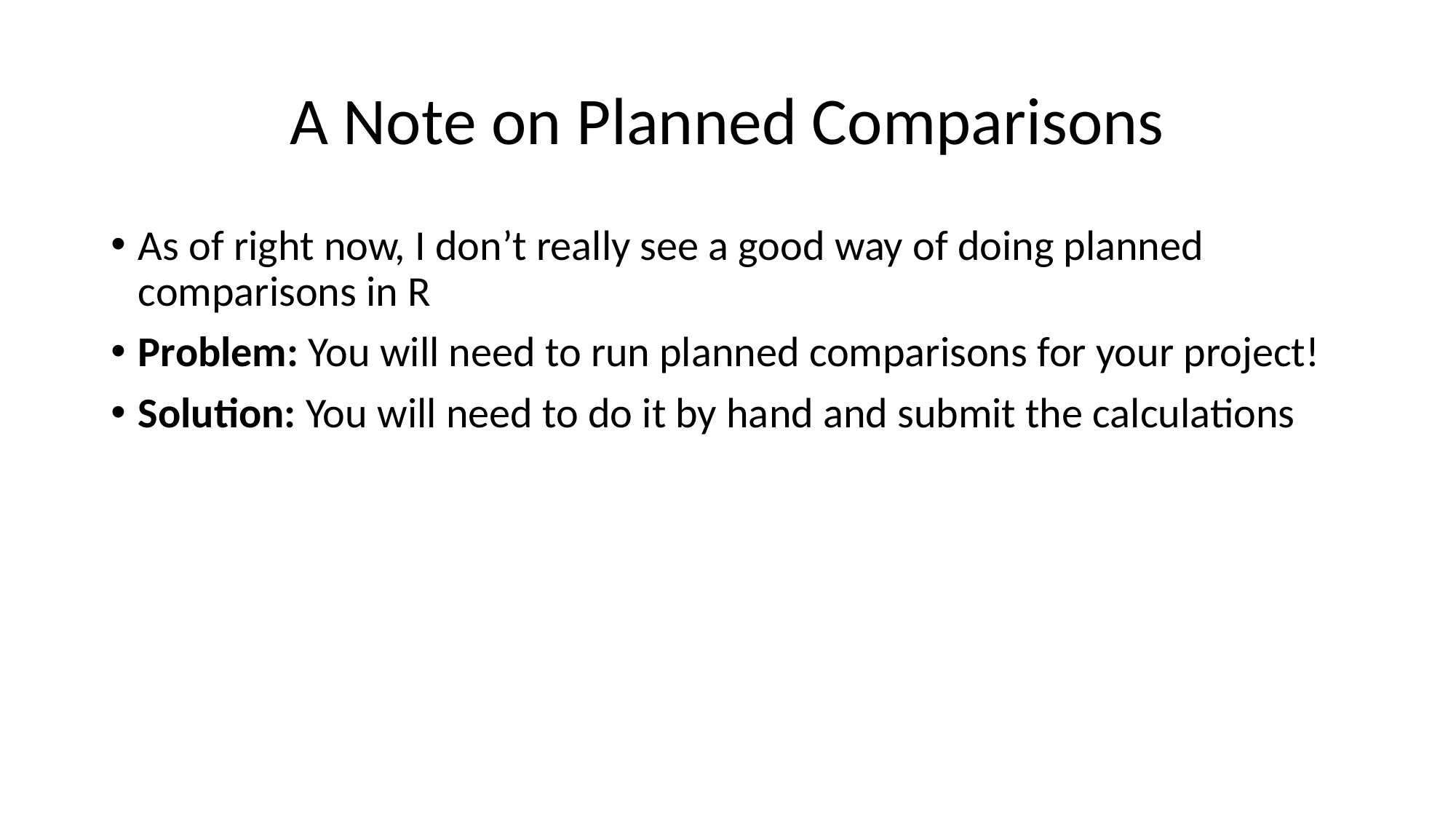

# A Note on Planned Comparisons
As of right now, I don’t really see a good way of doing planned comparisons in R
Problem: You will need to run planned comparisons for your project!
Solution: You will need to do it by hand and submit the calculations